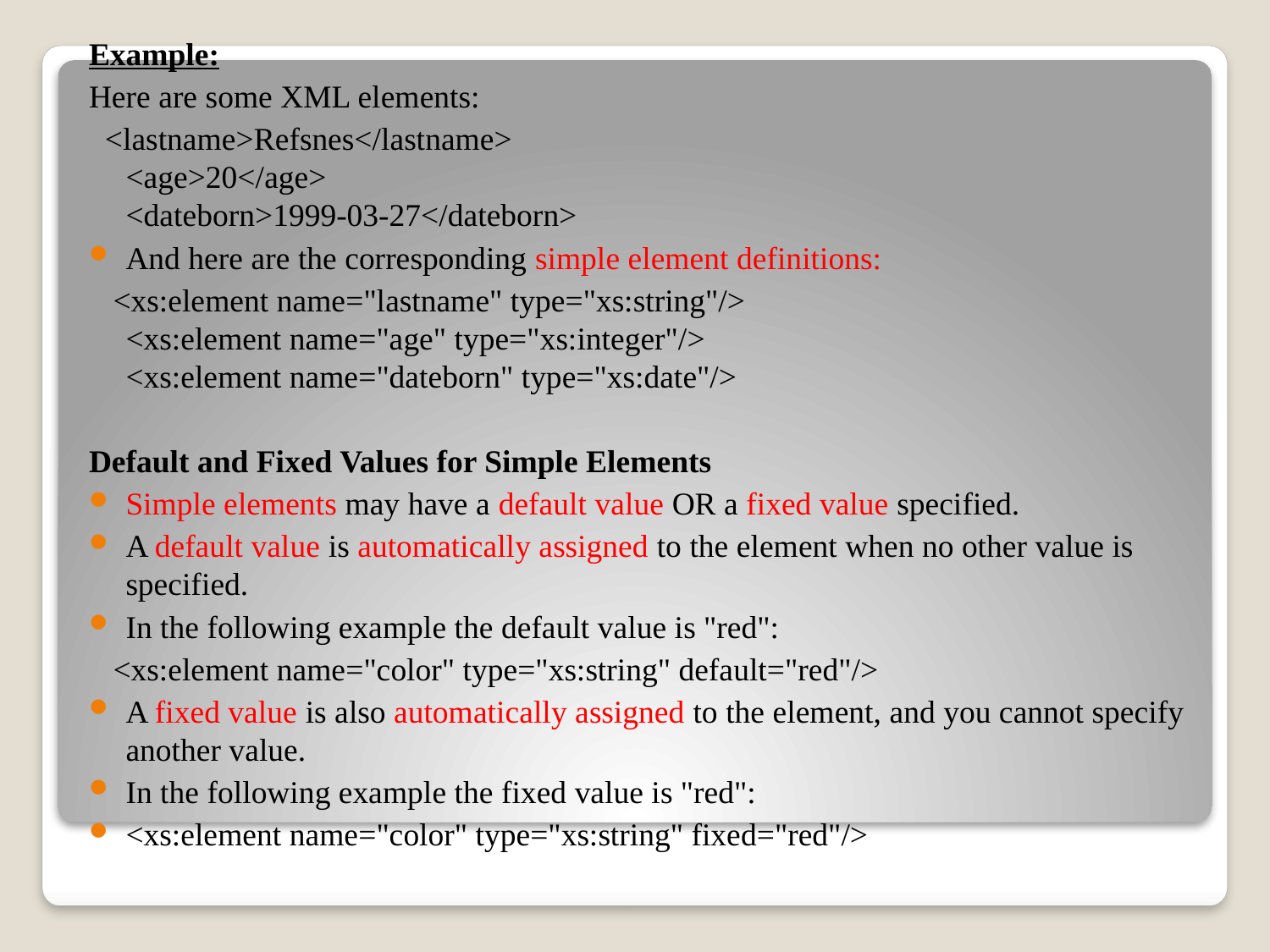

Example:
Here are some XML elements:
  <lastname>Refsnes</lastname>
<age>20</age>
<dateborn>1999-03-27</dateborn>
And here are the corresponding simple element definitions:
   <xs:element name="lastname" type="xs:string"/>
<xs:element name="age" type="xs:integer"/>
<xs:element name="dateborn" type="xs:date"/>

Default and Fixed Values for Simple Elements
Simple elements may have a default value OR a fixed value specified.
A default value is automatically assigned to the element when no other value is specified.
In the following example the default value is "red":
   <xs:element name="color" type="xs:string" default="red"/>
A fixed value is also automatically assigned to the element, and you cannot specify another value.
In the following example the fixed value is "red":
<xs:element name="color" type="xs:string" fixed="red"/>